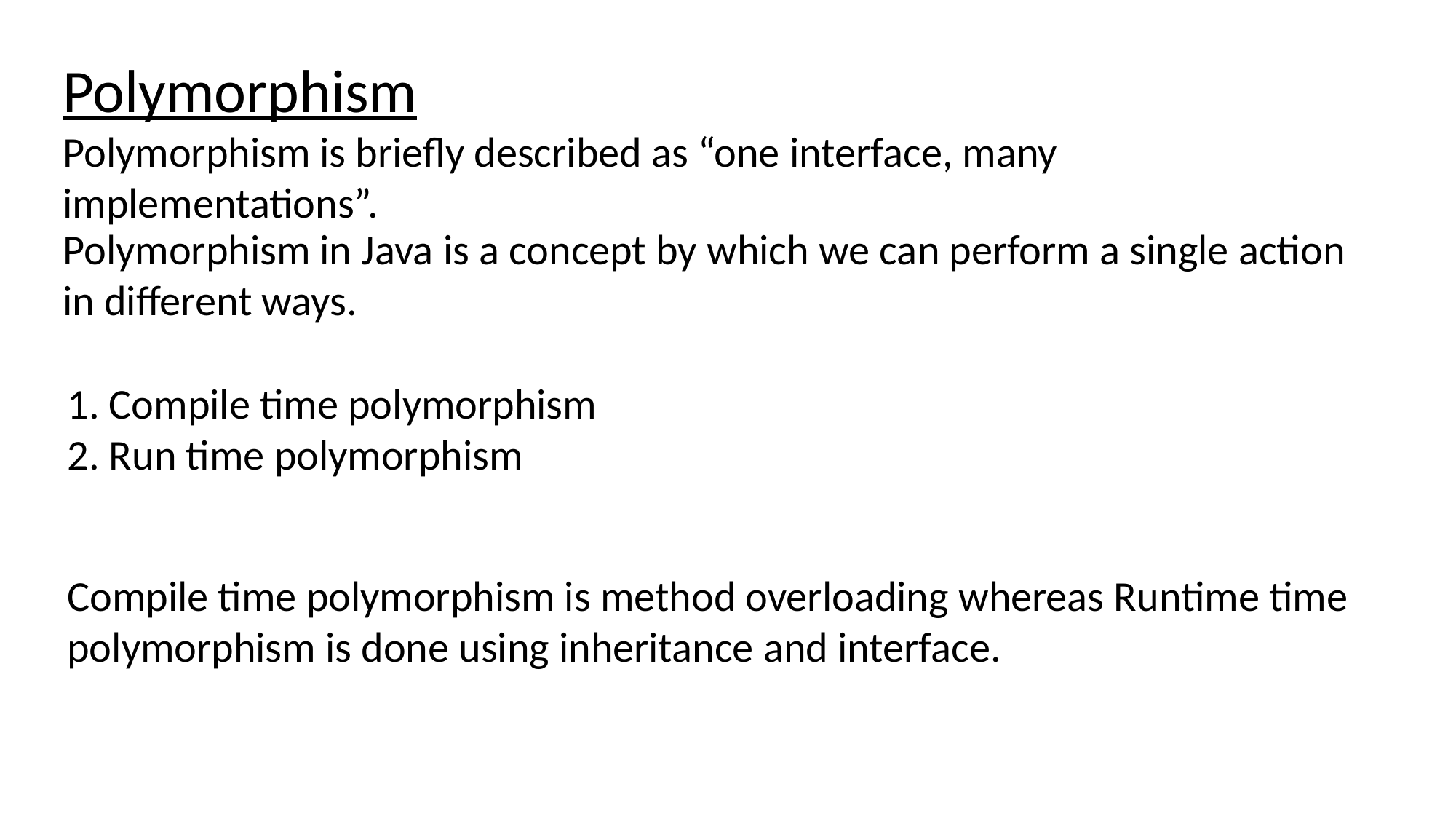

Polymorphism
Polymorphism is briefly described as “one interface, many implementations”.
Polymorphism in Java is a concept by which we can perform a single action in different ways.
1. Compile time polymorphism
2. Run time polymorphism
Compile time polymorphism is method overloading whereas Runtime time polymorphism is done using inheritance and interface.